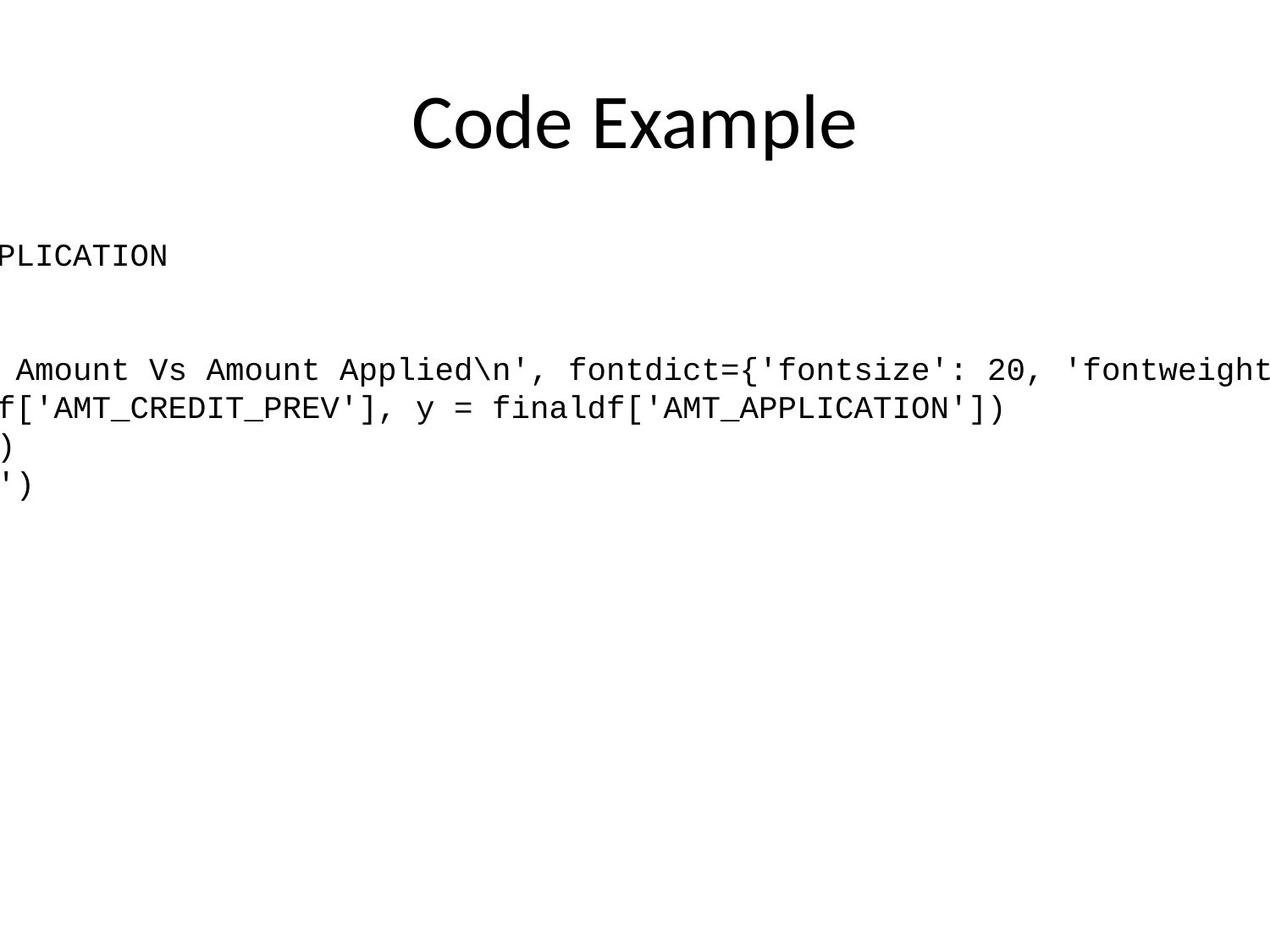

# Code Example

# AMT_CREDIT_PREV - AMT_APPLICATION plt.figure(figsize=[20,5]) plt.title('Previous Credit Amount Vs Amount Applied\n', fontdict={'fontsize': 20, 'fontweight' : 5, 'color' : 'Brown'}) sns.scatterplot(x = finaldf['AMT_CREDIT_PREV'], y = finaldf['AMT_APPLICATION']) plt.xlabel('Credit Amount') plt.ylabel('Amount Applied') plt.show()